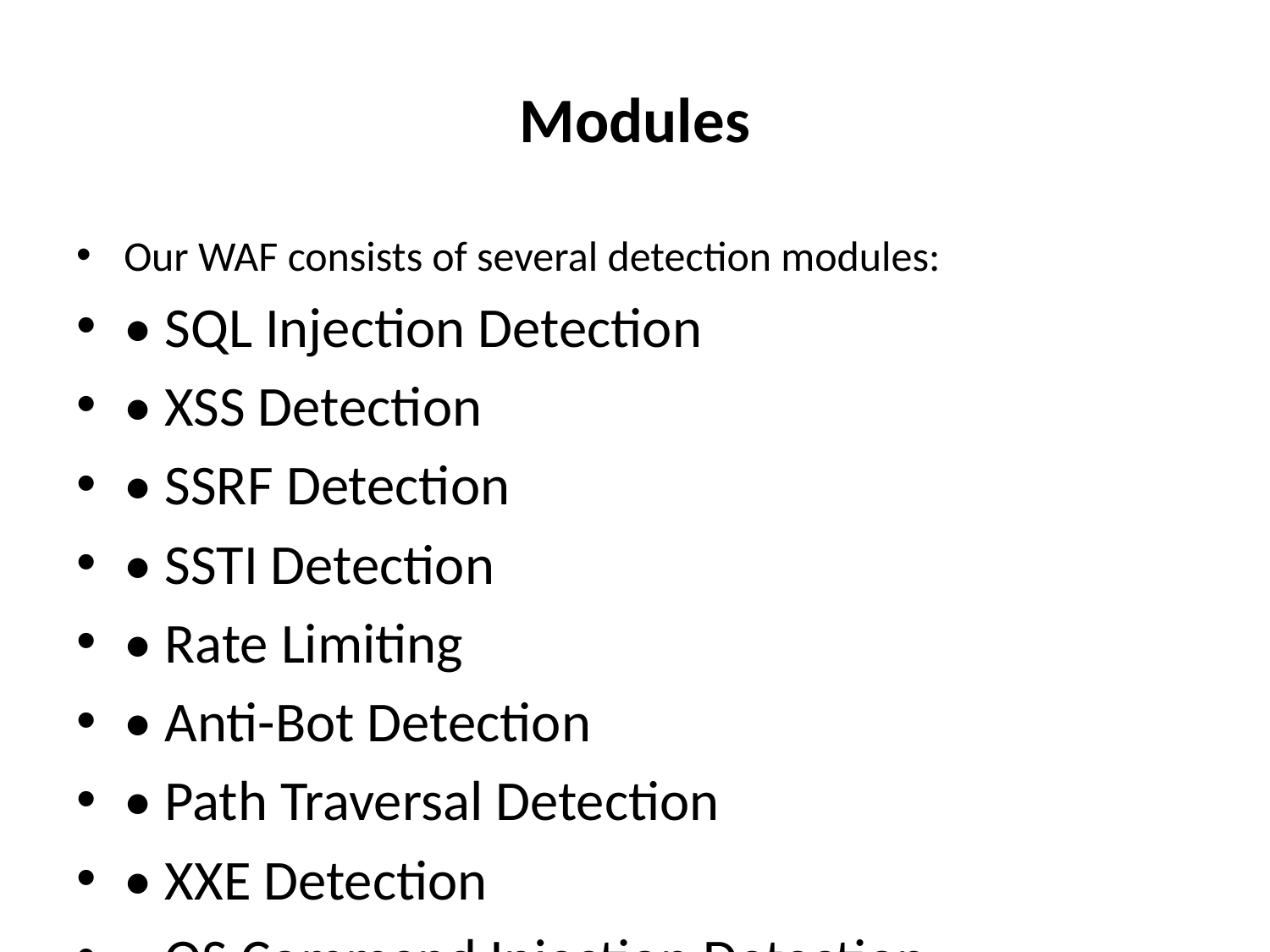

# Modules
Our WAF consists of several detection modules:
• SQL Injection Detection
• XSS Detection
• SSRF Detection
• SSTI Detection
• Rate Limiting
• Anti-Bot Detection
• Path Traversal Detection
• XXE Detection
• OS Command Injection Detection
• CRLF Injection Detection